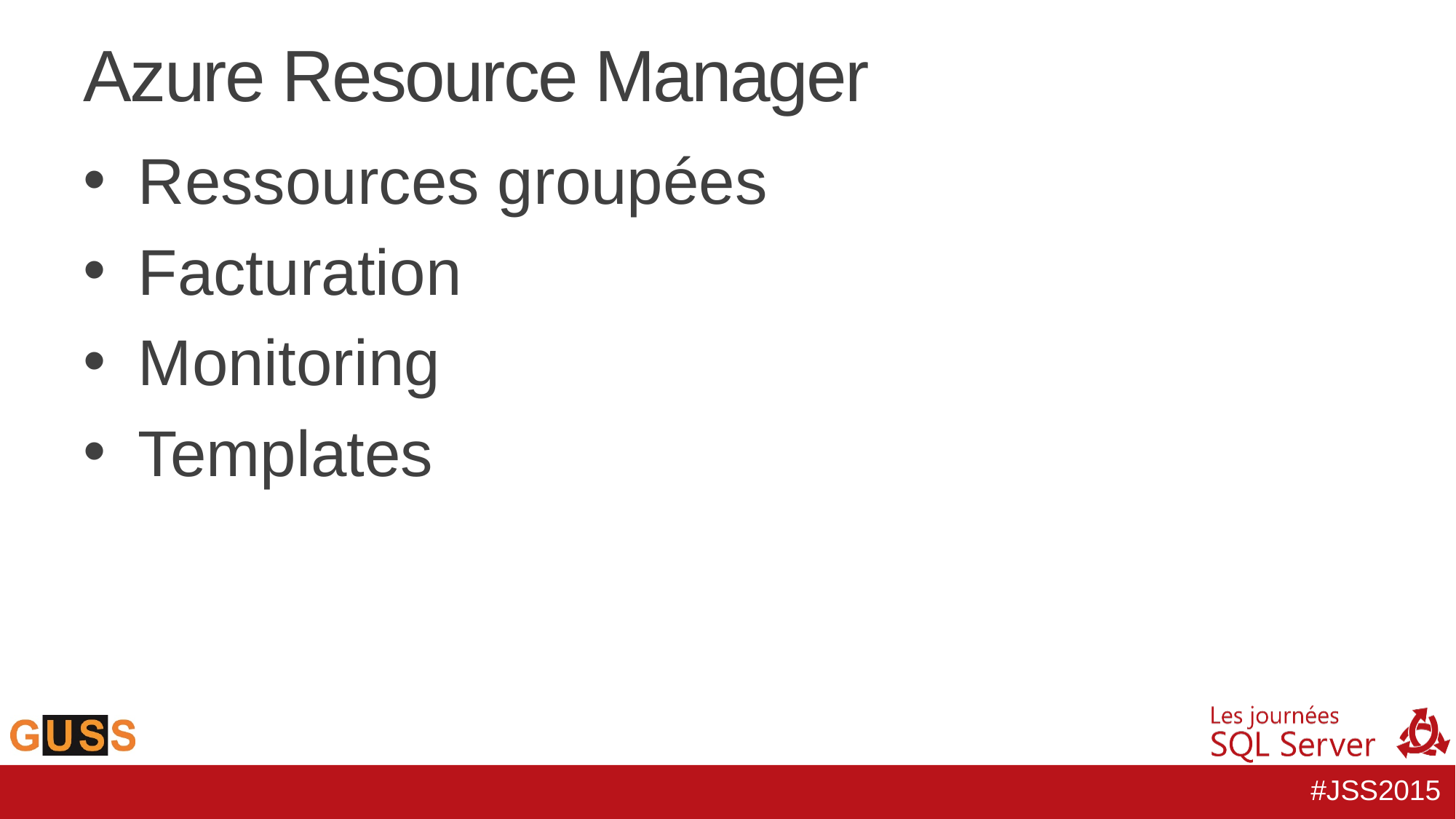

# Azure Resource Manager
Ressources groupées
Facturation
Monitoring
Templates